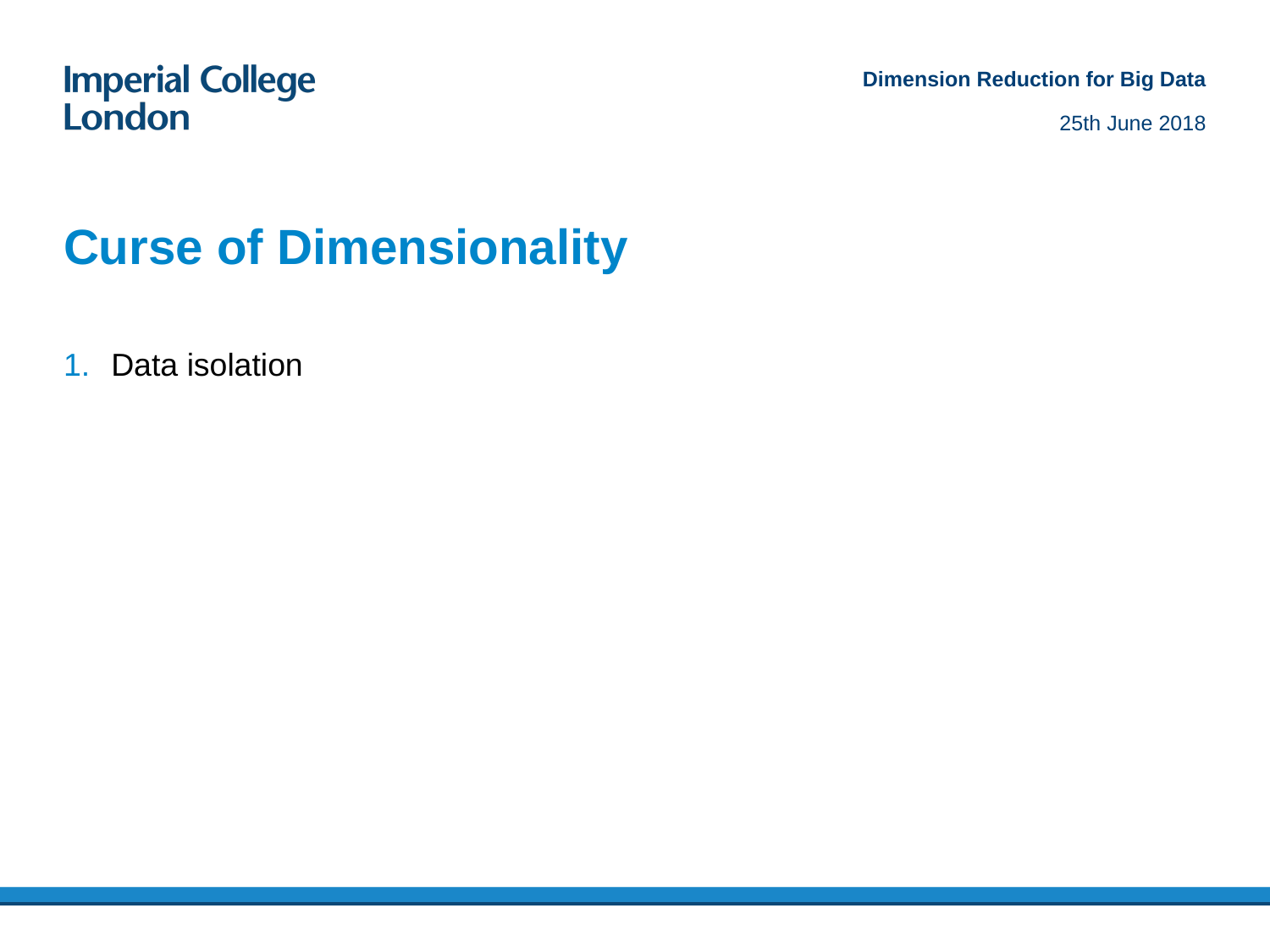

Dimension Reduction for Big Data

25th June 2018

# Curse of Dimensionality
Data isolation